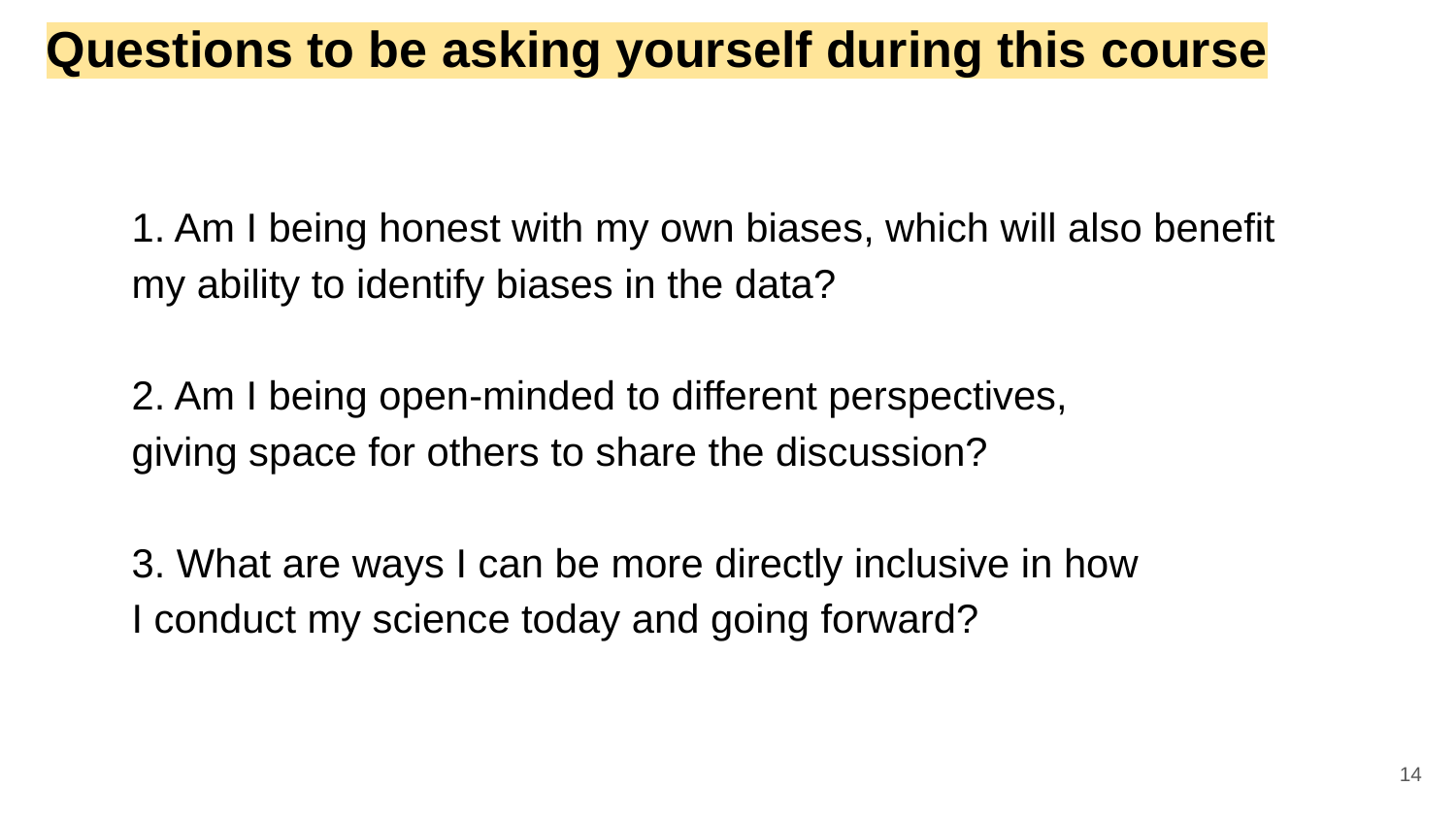

Questions to be asking yourself during this course
1. Am I being honest with my own biases, which will also benefit
my ability to identify biases in the data?
2. Am I being open-minded to different perspectives,
giving space for others to share the discussion?
3. What are ways I can be more directly inclusive in how
I conduct my science today and going forward?
14